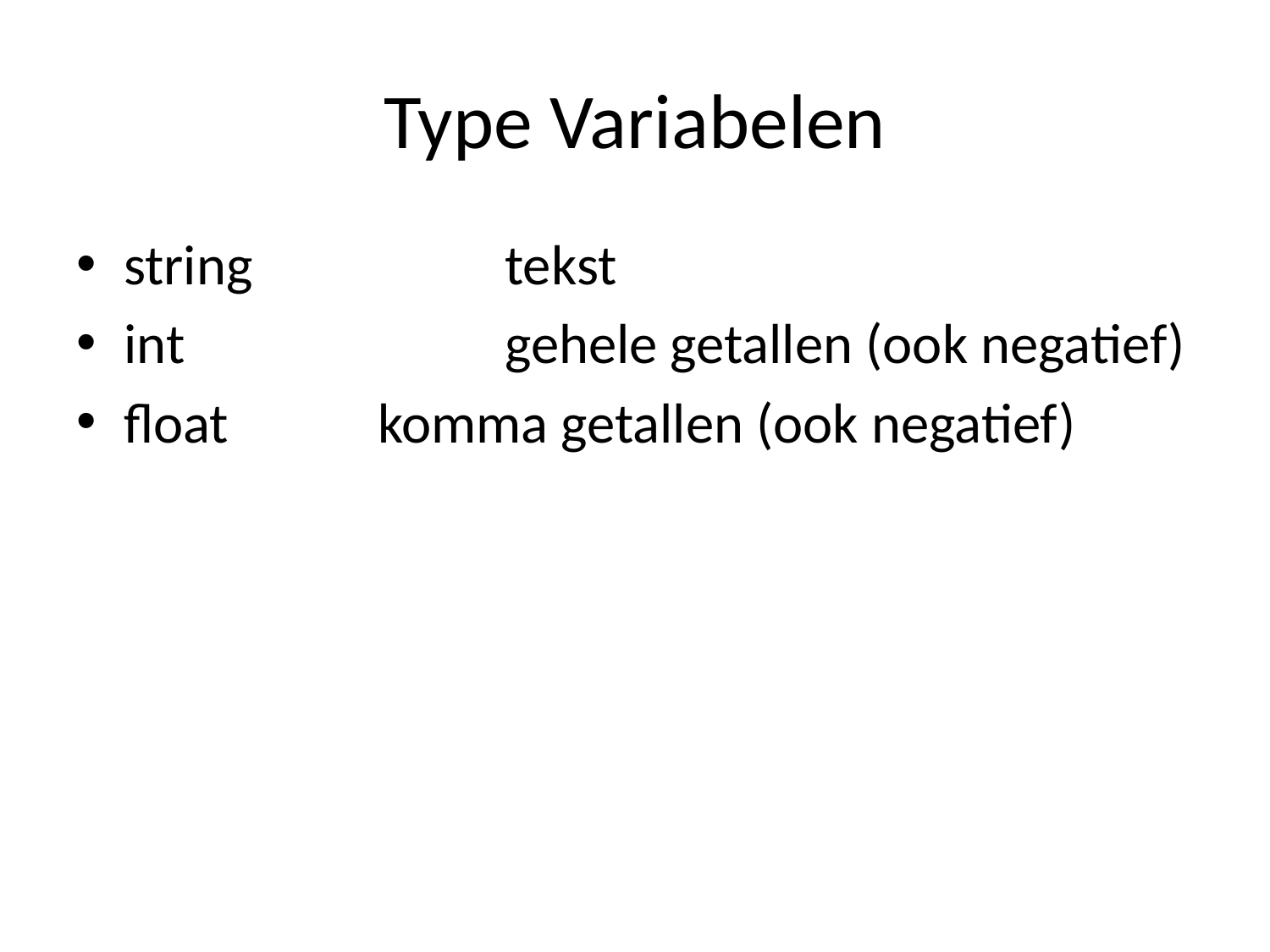

# Type Variabelen
string 		tekst
int			gehele getallen (ook negatief)
float		komma getallen (ook negatief)